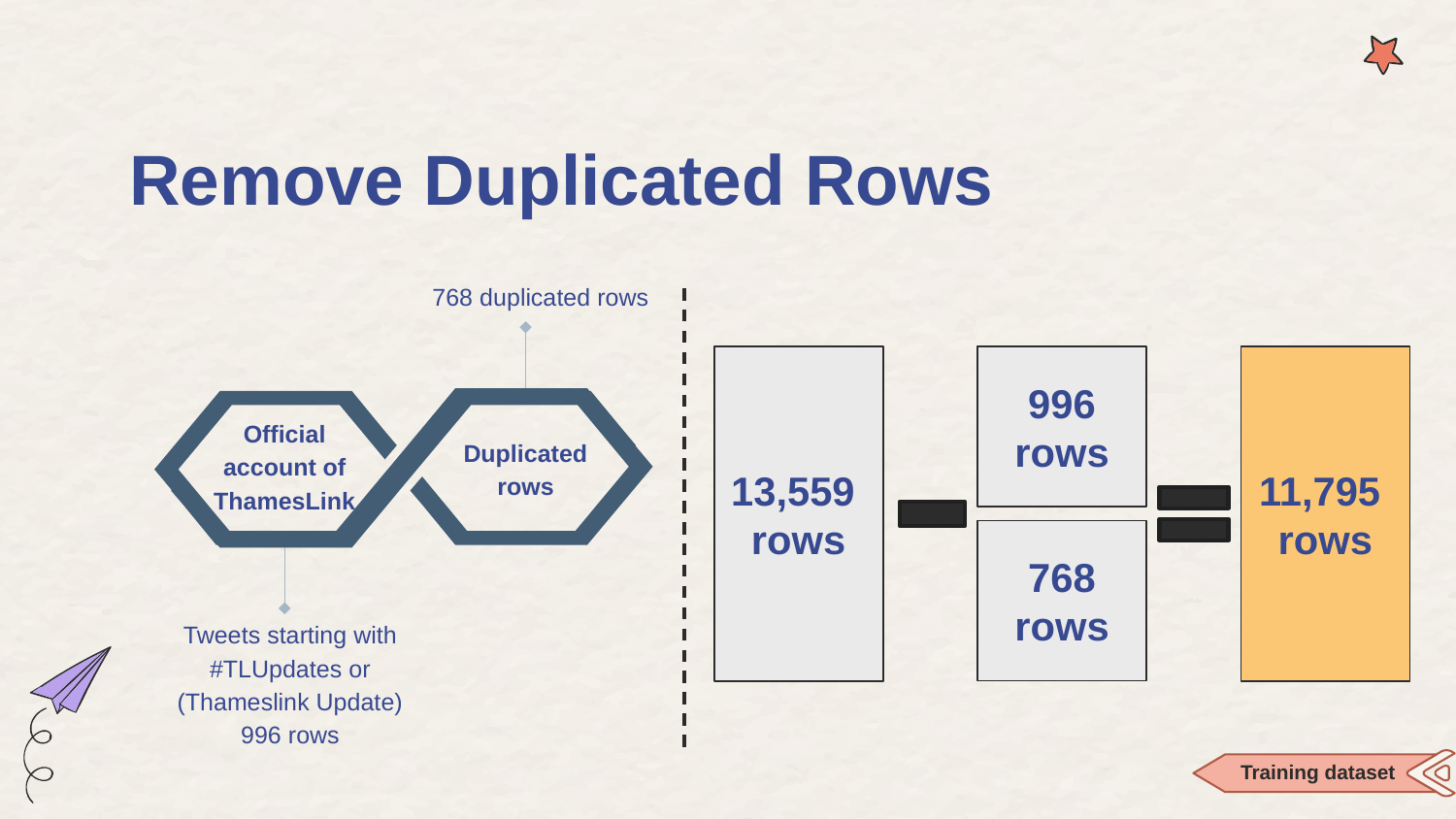

# Remove Duplicated Rows
768 duplicated rows

996
rows
11,795
rows
13,559
rows

Official account of ThamesLink
Duplicated rows

768
rows
Tweets starting with #TLUpdates or (Thameslink Update) 996 rows

Training dataset